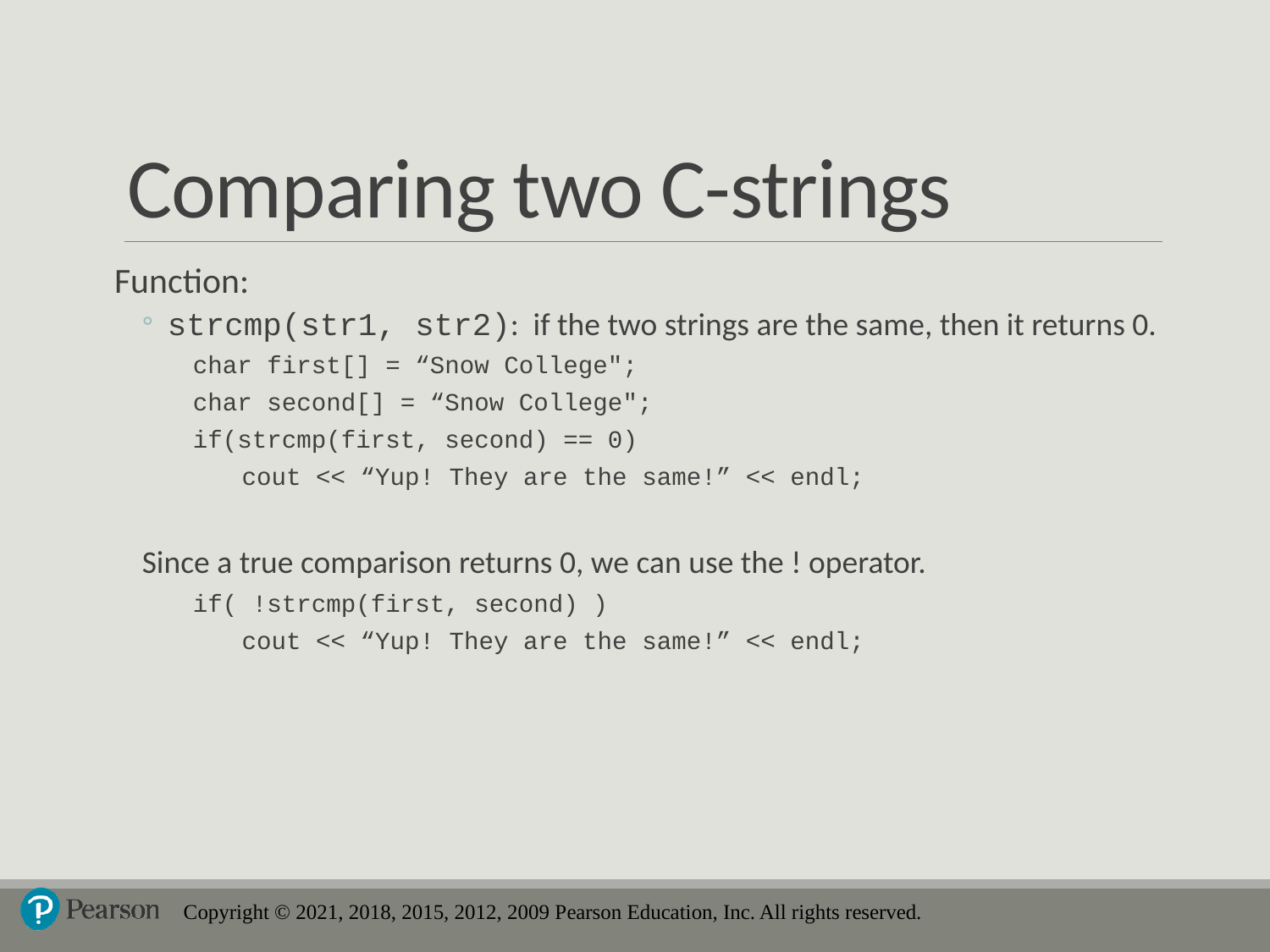

# Comparing two C-strings
Function:
strcmp(str1, str2):  if the two strings are the same, then it returns 0.
	char first[] = “Snow College";
	char second[] = “Snow College";
	if(strcmp(first, second) == 0)
     cout << “Yup! They are the same!” << endl;

Since a true comparison returns 0, we can use the ! operator.
	if( !strcmp(first, second) )
     cout << “Yup! They are the same!” << endl;